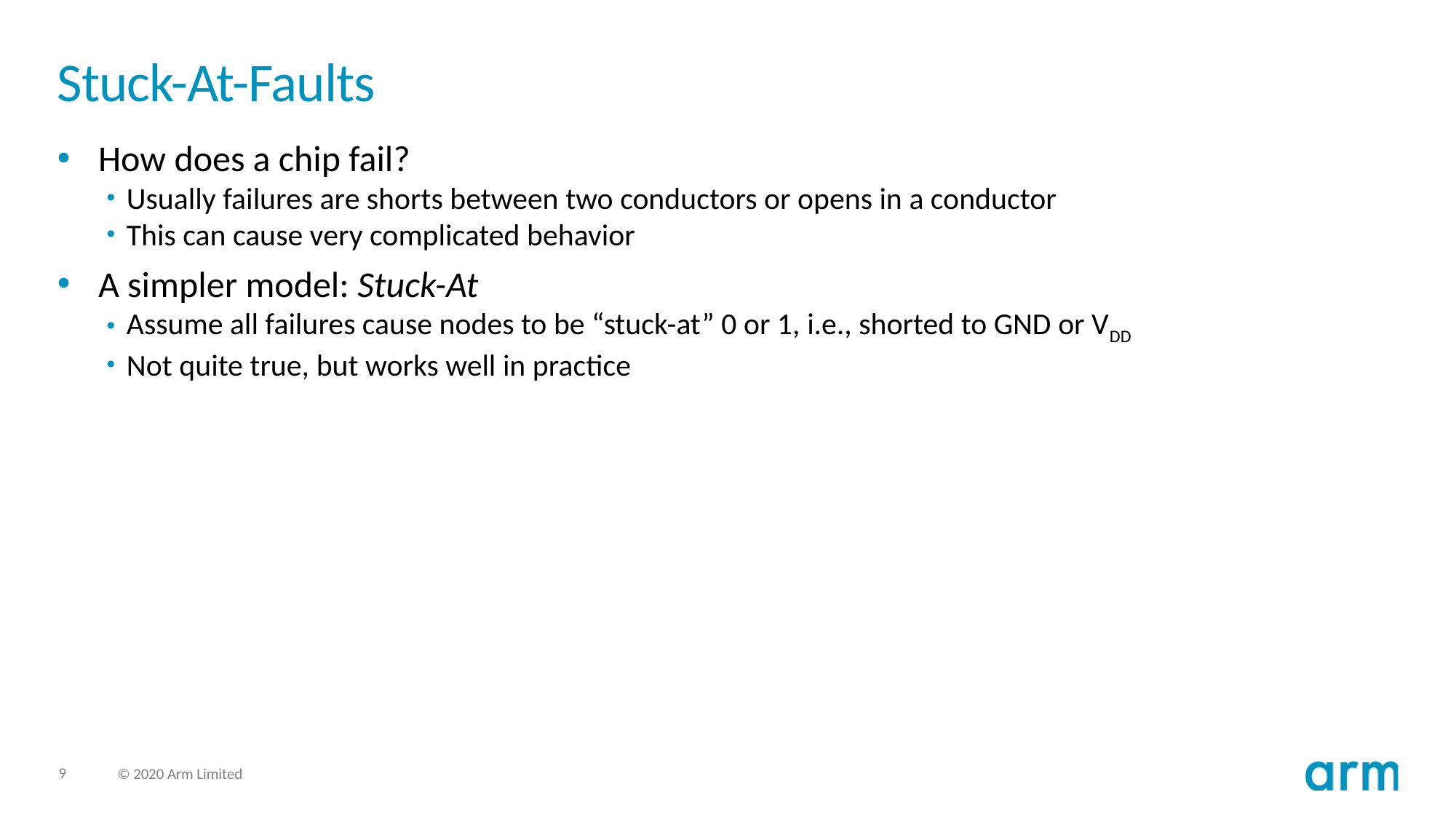

# Stuck-At-Faults
How does a chip fail?
Usually failures are shorts between two conductors or opens in a conductor
This can cause very complicated behavior
A simpler model: Stuck-At
Assume all failures cause nodes to be “stuck-at” 0 or 1, i.e., shorted to GND or VDD
Not quite true, but works well in practice